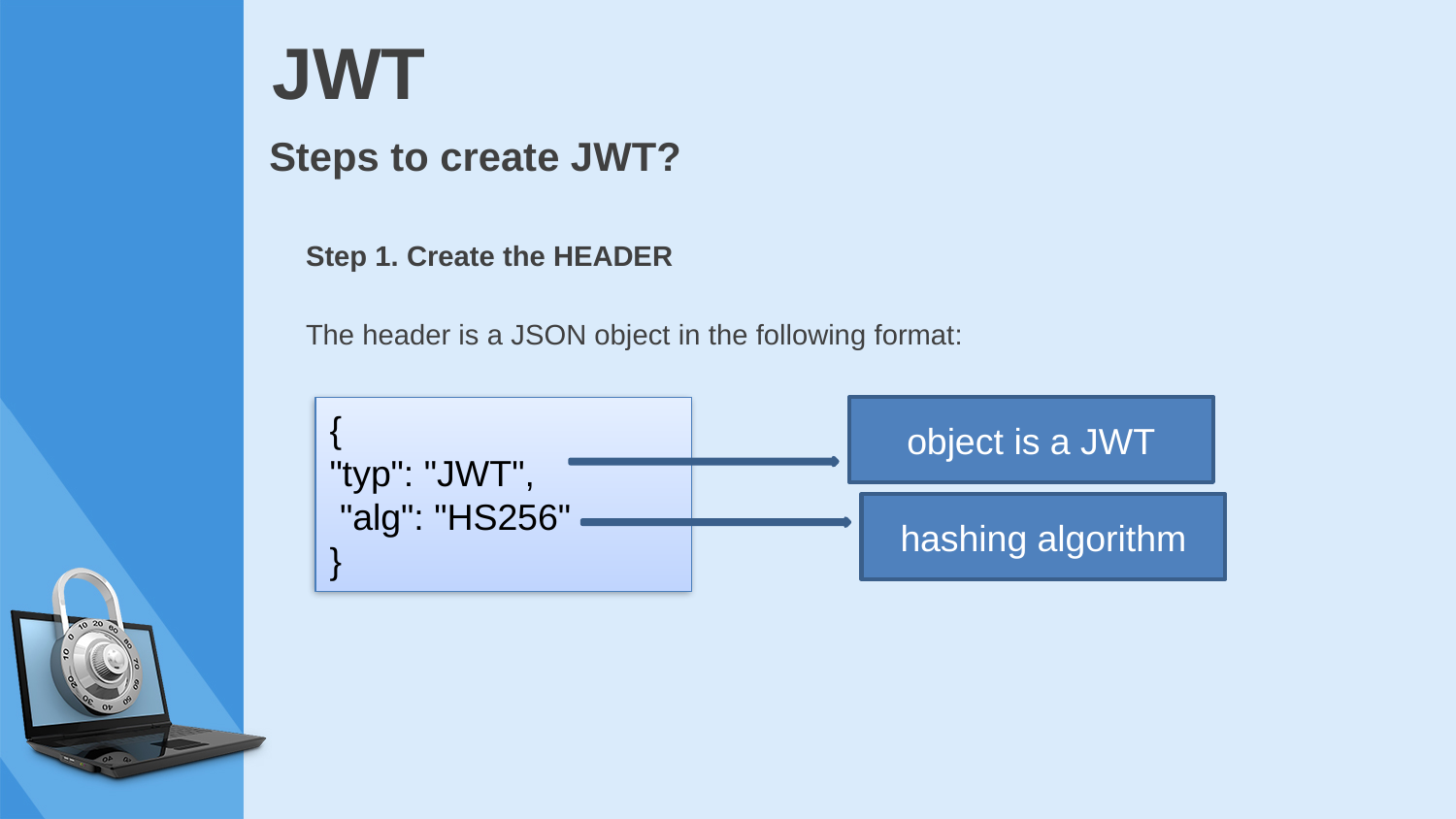

# JWT
Steps to create JWT?

Step 1. Create the HEADER

The header is a JSON object in the following format:

{
"typ": "JWT",
 "alg": "HS256"
}
object is a JWT

hashing algorithm